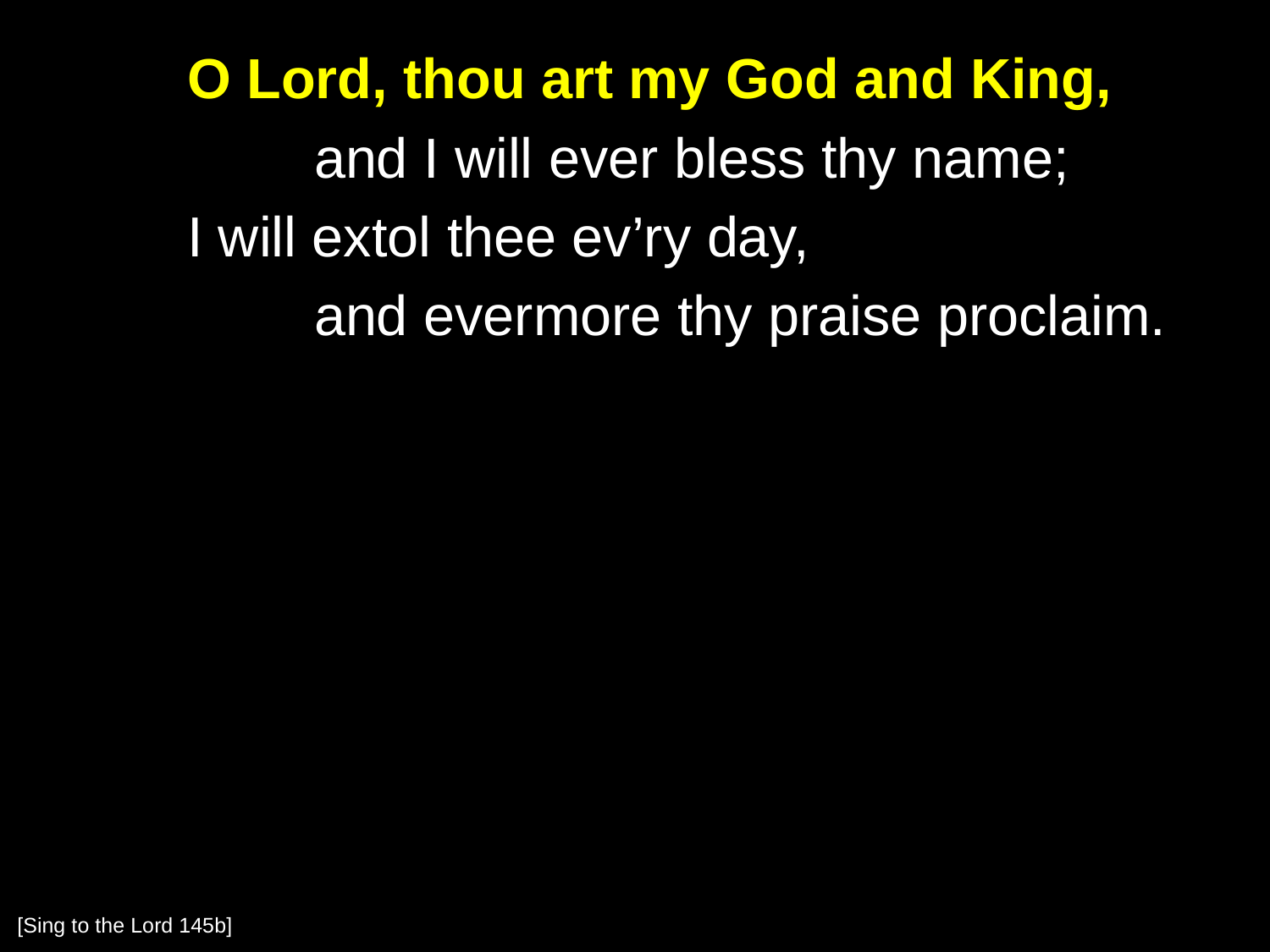

O Lord, thou art my God and King,
		and I will ever bless thy name;
	I will extol thee ev’ry day,
		and evermore thy praise proclaim.
[Sing to the Lord 145b]